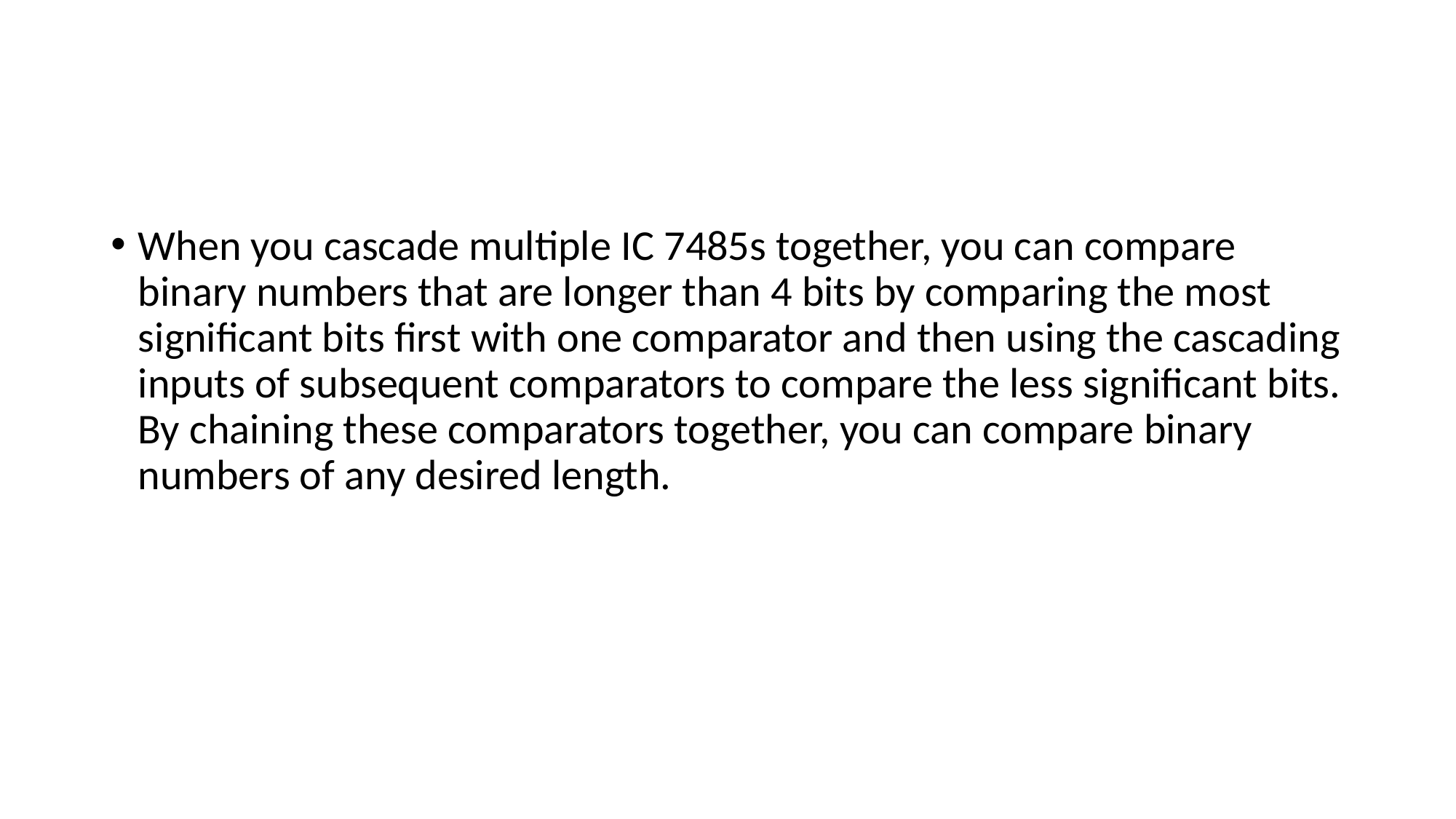

#
When you cascade multiple IC 7485s together, you can compare binary numbers that are longer than 4 bits by comparing the most significant bits first with one comparator and then using the cascading inputs of subsequent comparators to compare the less significant bits. By chaining these comparators together, you can compare binary numbers of any desired length.